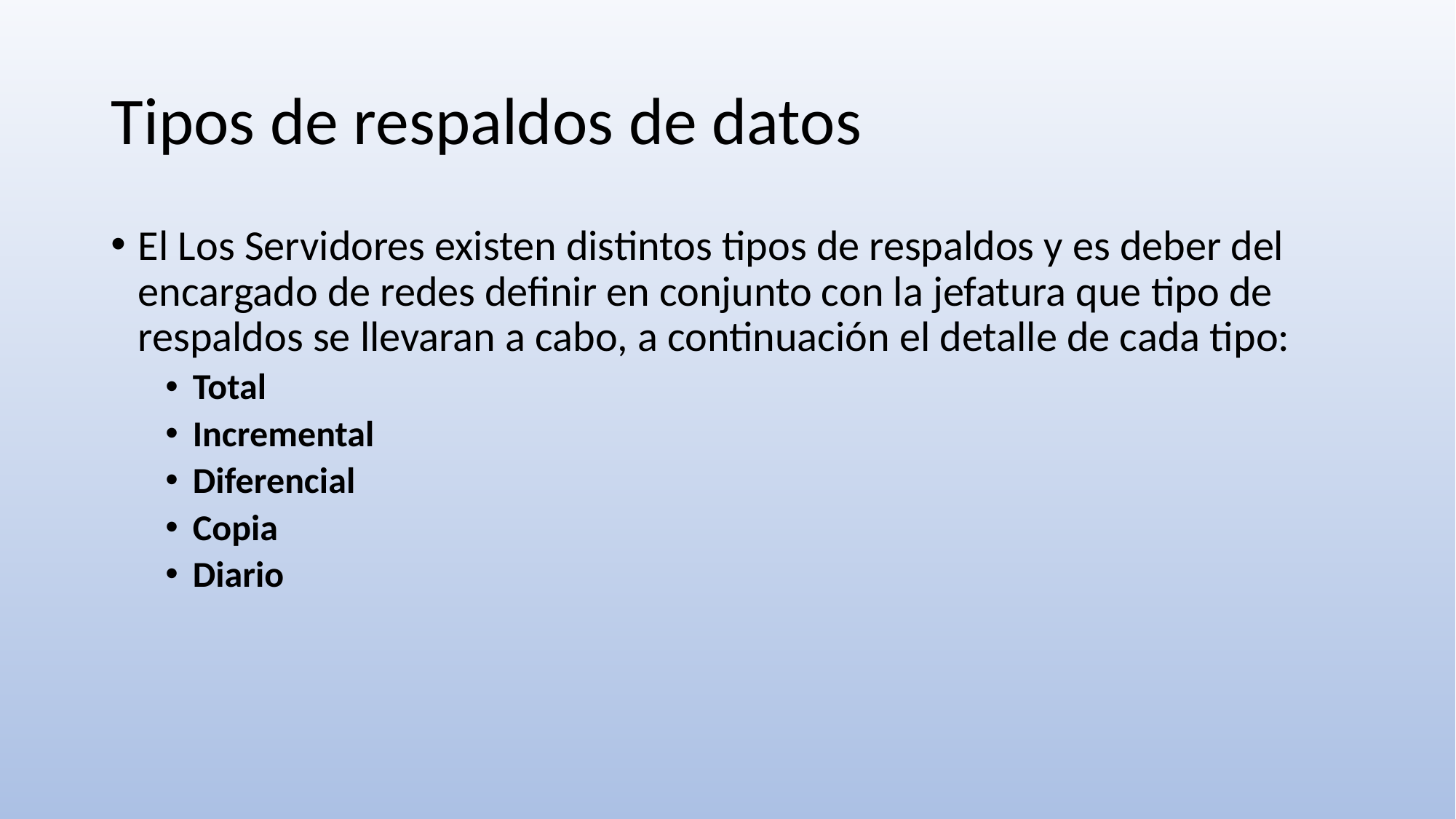

# Tipos de respaldos de datos
El Los Servidores existen distintos tipos de respaldos y es deber del encargado de redes definir en conjunto con la jefatura que tipo de respaldos se llevaran a cabo, a continuación el detalle de cada tipo:
Total
Incremental
Diferencial
Copia
Diario